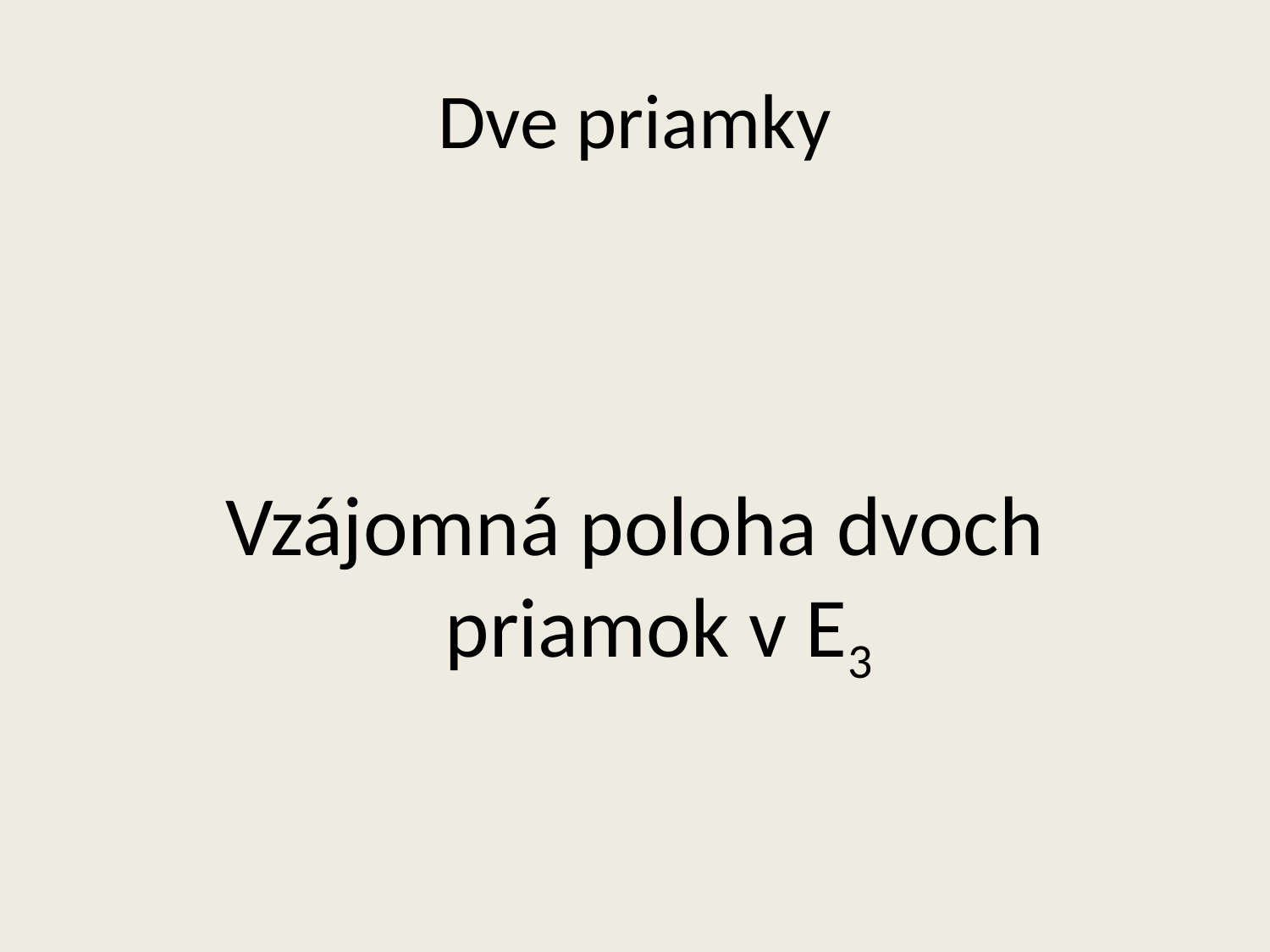

# Dve priamky

Vzájomná poloha dvoch priamok v E3